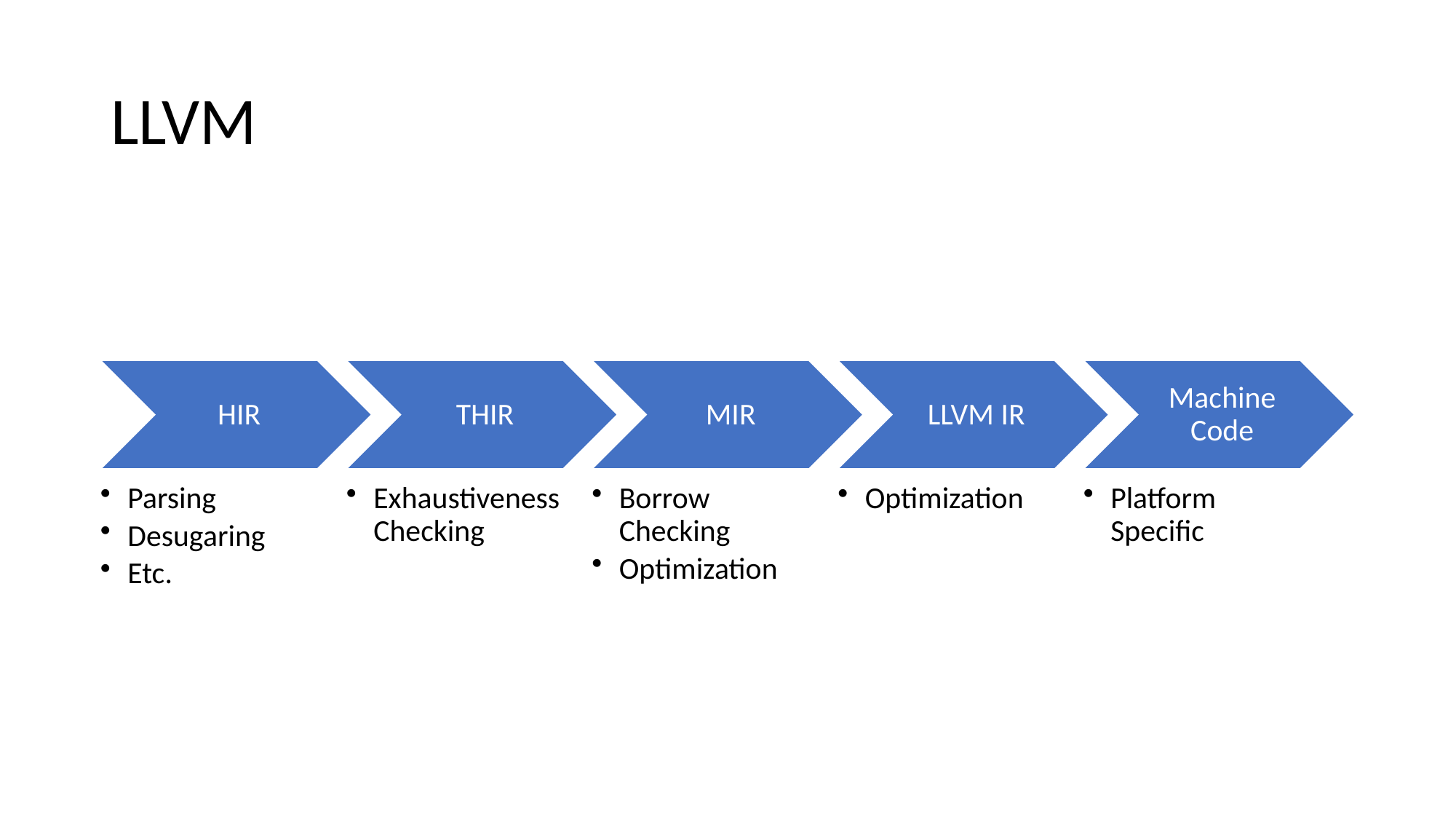

# LLVM
HIR
Parsing
Desugaring
Etc.
THIR
Exhaustiveness Checking
MIR
Borrow Checking
Optimization
LLVM IR
Optimization
Machine Code
Platform Specific